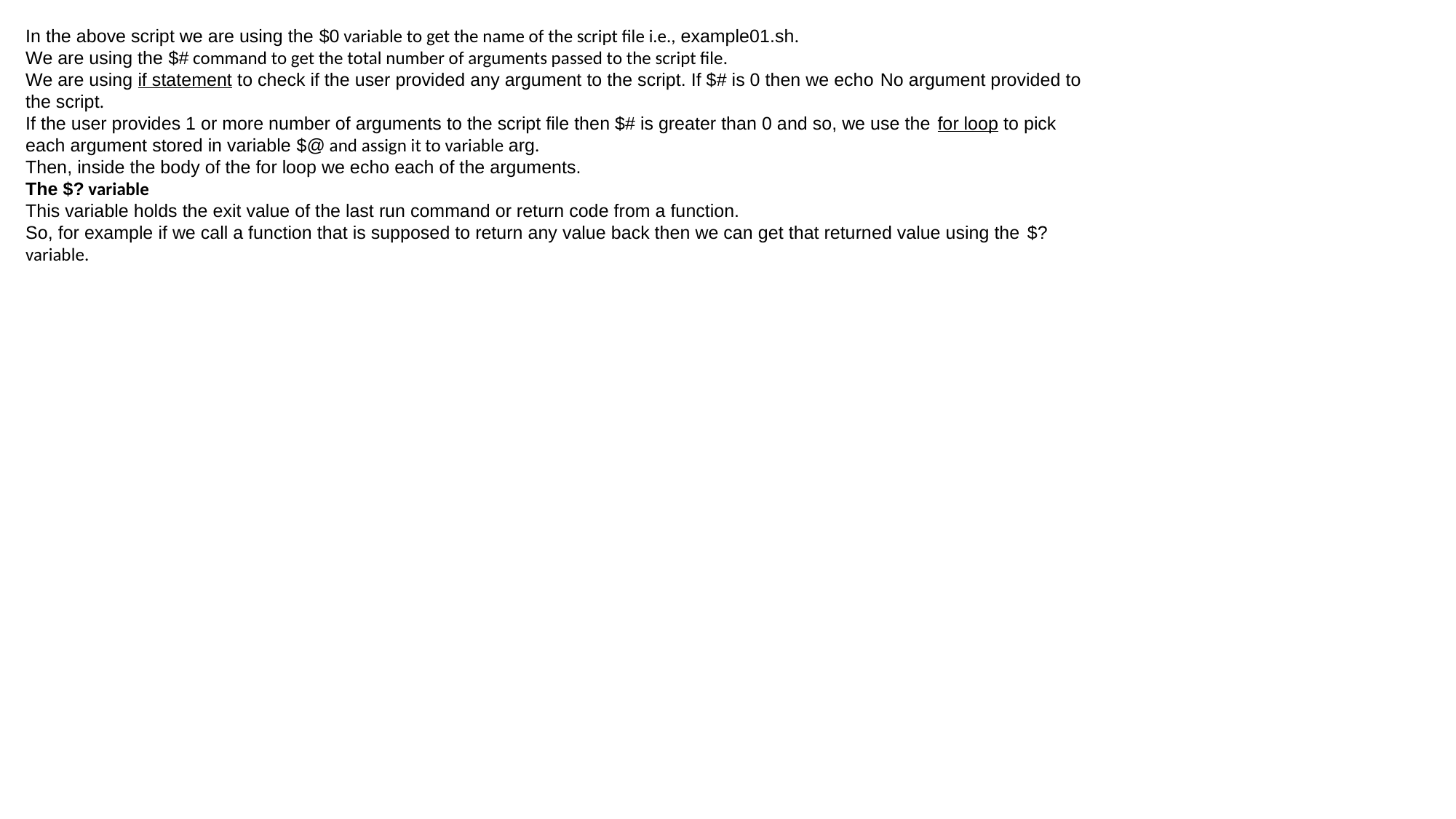

In the above script we are using the $0 variable to get the name of the script file i.e., example01.sh.
We are using the $# command to get the total number of arguments passed to the script file.
We are using if statement to check if the user provided any argument to the script. If $# is 0 then we echo No argument provided to the script.
If the user provides 1 or more number of arguments to the script file then $# is greater than 0 and so, we use the for loop to pick each argument stored in variable $@ and assign it to variable arg.
Then, inside the body of the for loop we echo each of the arguments.
The $? variable
This variable holds the exit value of the last run command or return code from a function.
So, for example if we call a function that is supposed to return any value back then we can get that returned value using the $? variable.